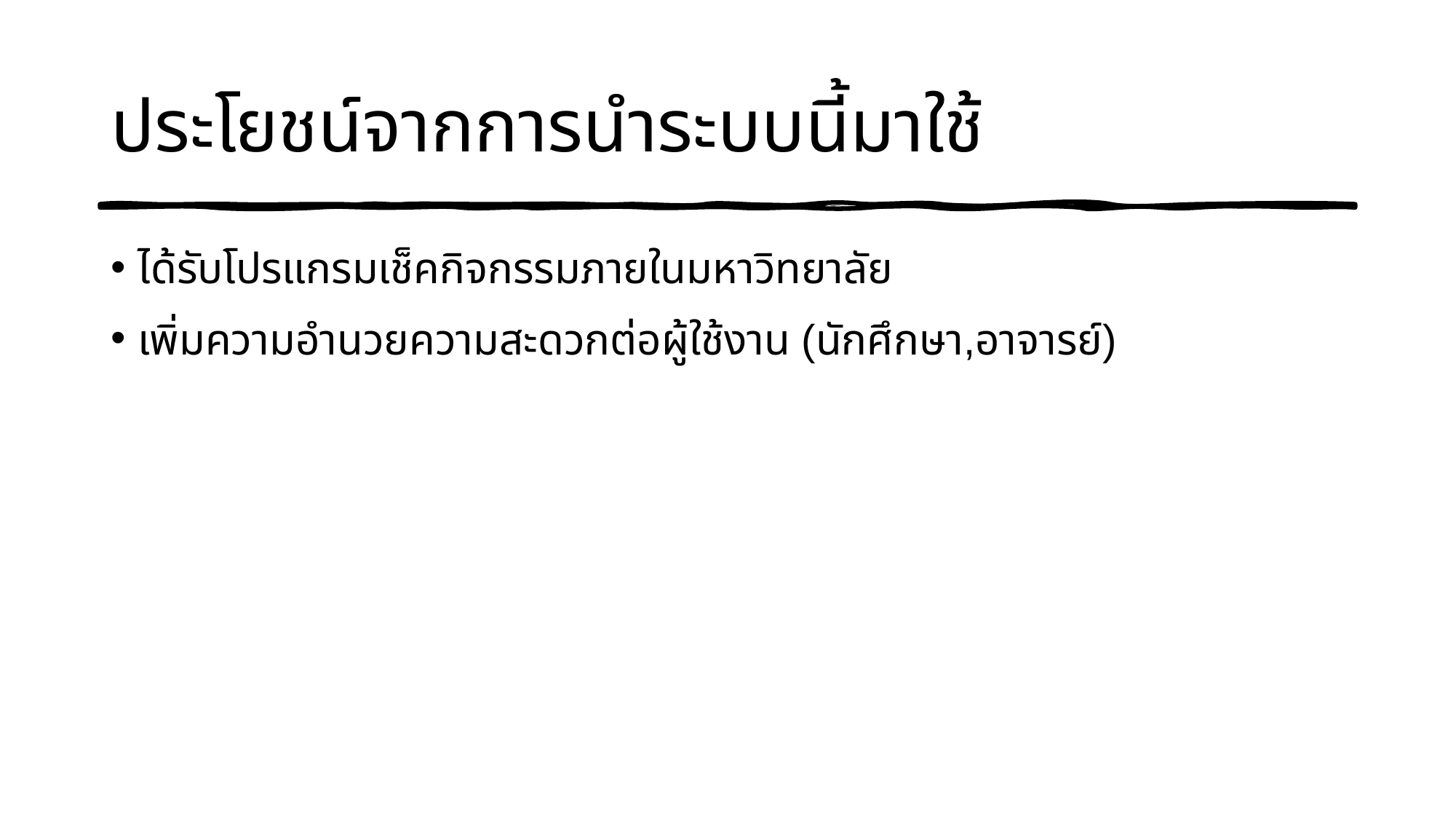

# ประโยชน์จากการนำระบบนี้มาใช้
ได้รับโปรแกรมเช็คกิจกรรมภายในมหาวิทยาลัย
เพิ่มความอำนวยความสะดวกต่อผู้ใช้งาน (นักศึกษา,อาจารย์)